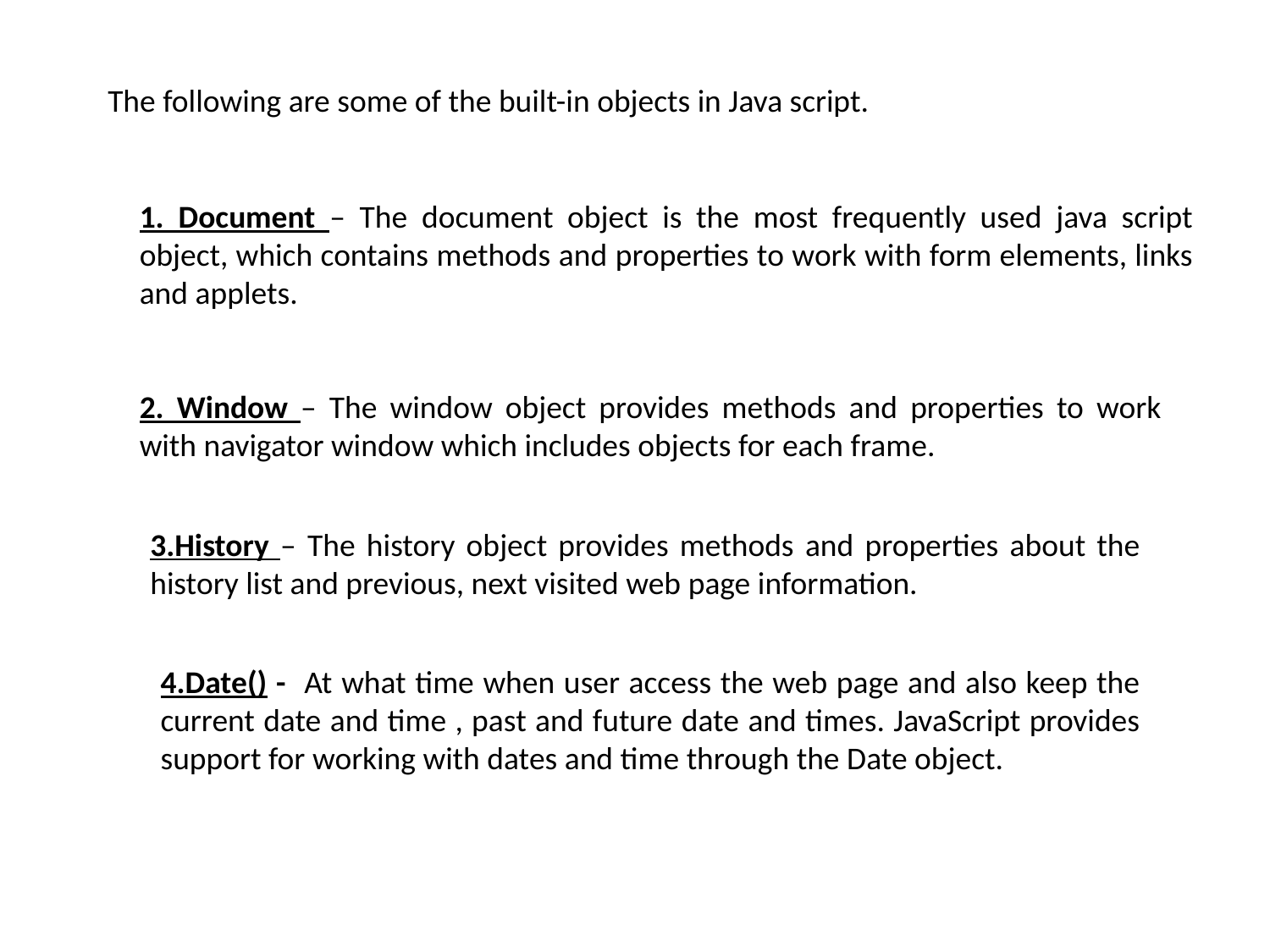

The following are some of the built-in objects in Java script.
1. Document – The document object is the most frequently used java script object, which contains methods and properties to work with form elements, links and applets.
2. Window – The window object provides methods and properties to work with navigator window which includes objects for each frame.
3.History – The history object provides methods and properties about the history list and previous, next visited web page information.
4.Date() -  At what time when user access the web page and also keep the current date and time , past and future date and times. JavaScript provides support for working with dates and time through the Date object.